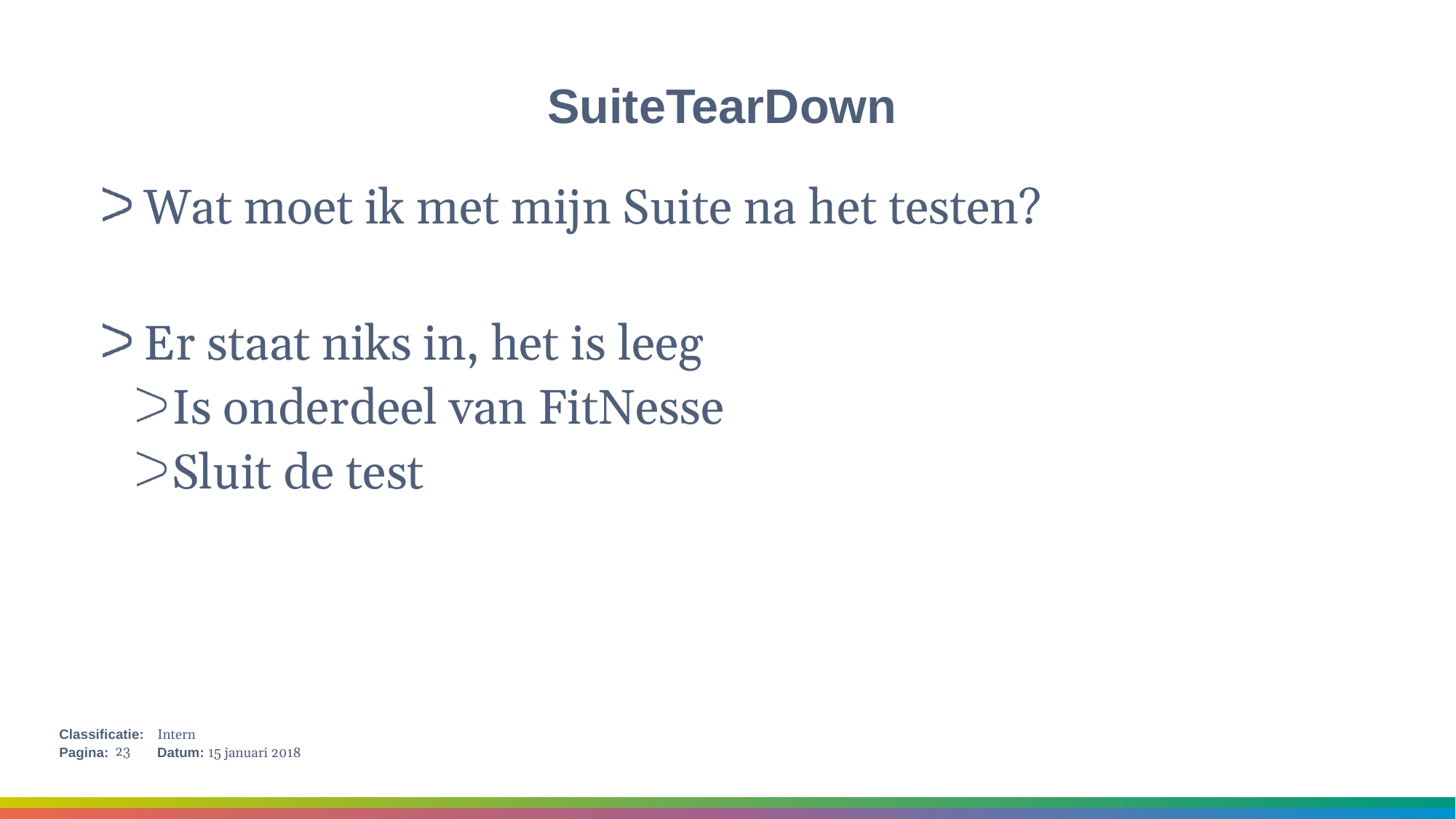

# SuiteTearDown
Wat moet ik met mijn Suite na het testen?

Er staat niks in, het is leeg
Is onderdeel van FitNesse
Sluit de test
23
15 januari 2018